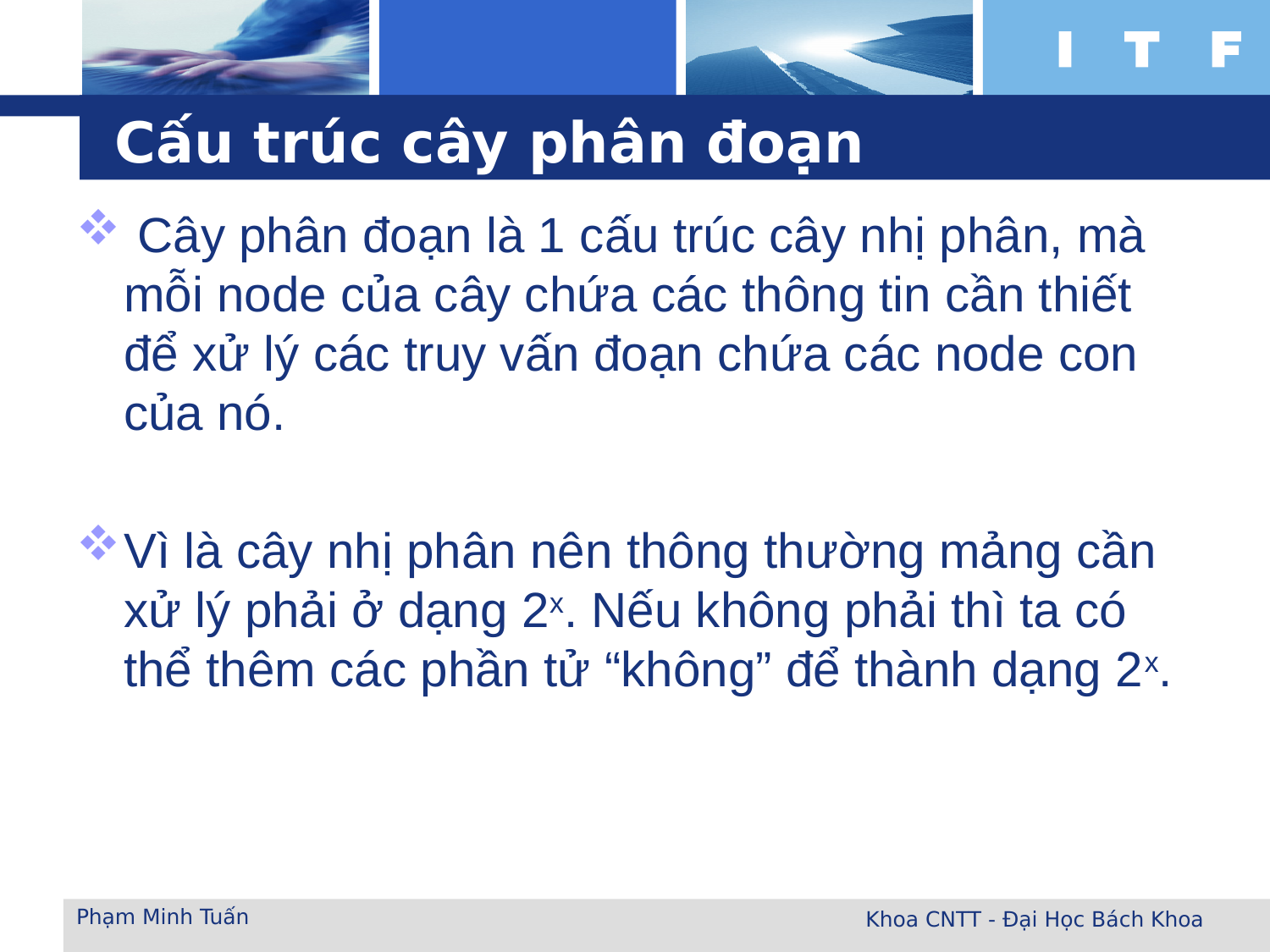

# Cấu trúc cây phân đoạn
 Cây phân đoạn là 1 cấu trúc cây nhị phân, mà mỗi node của cây chứa các thông tin cần thiết để xử lý các truy vấn đoạn chứa các node con của nó.

Vì là cây nhị phân nên thông thường mảng cần xử lý phải ở dạng 2x. Nếu không phải thì ta có thể thêm các phần tử “không” để thành dạng 2x.
Phạm Minh Tuấn
Khoa CNTT - Đại Học Bách Khoa